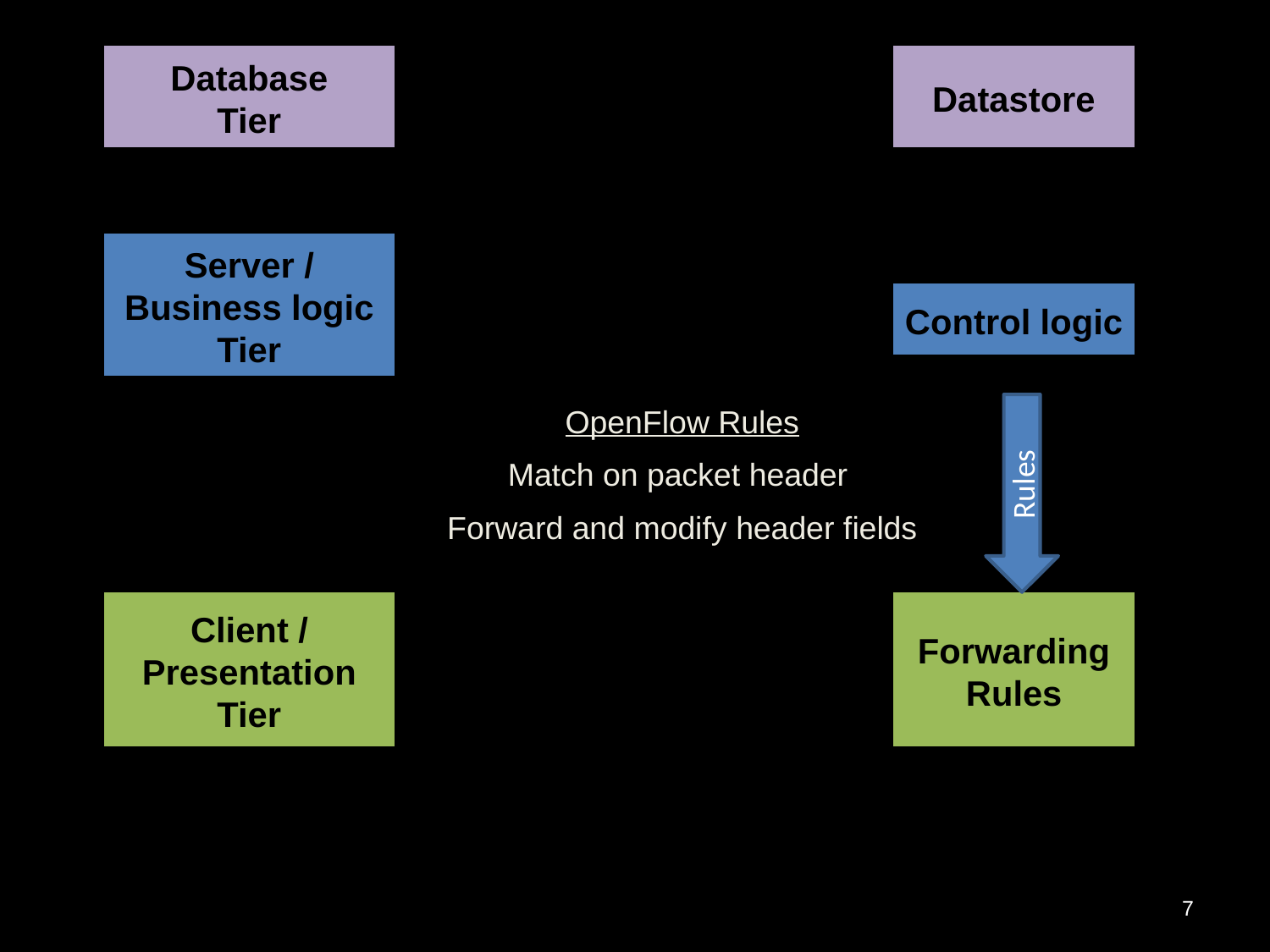

Database
Tier
Datastore
Server /
Business logic
Tier
Control logic
OpenFlow Rules
Match on packet header
Forward and modify header fields
Rules
Client /
Presentation
Tier
Forwarding
Rules
7